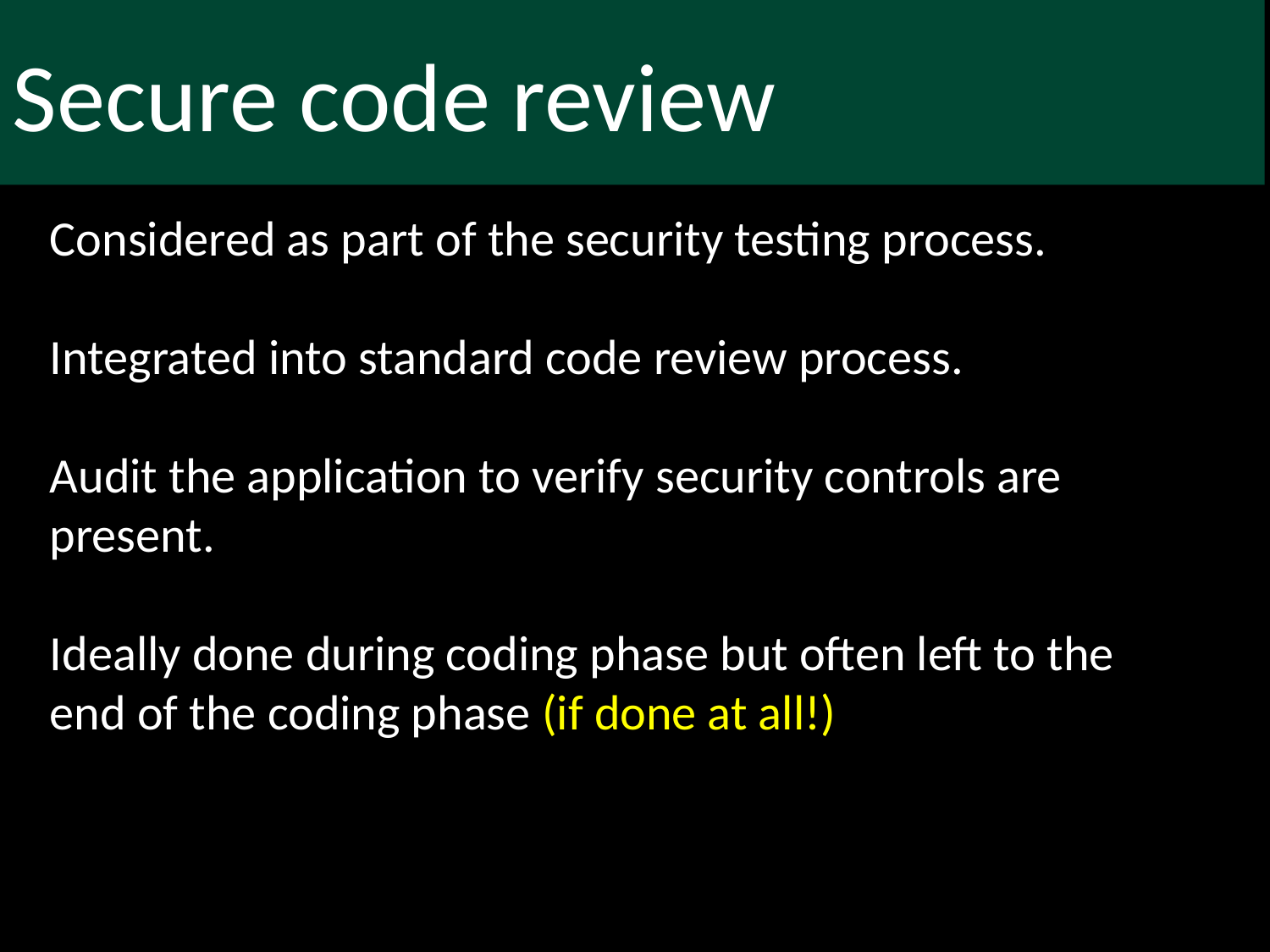

Secure code review
Considered as part of the security testing process.

Integrated into standard code review process.

Audit the application to verify security controls are present.

Ideally done during coding phase but often left to the end of the coding phase (if done at all!)